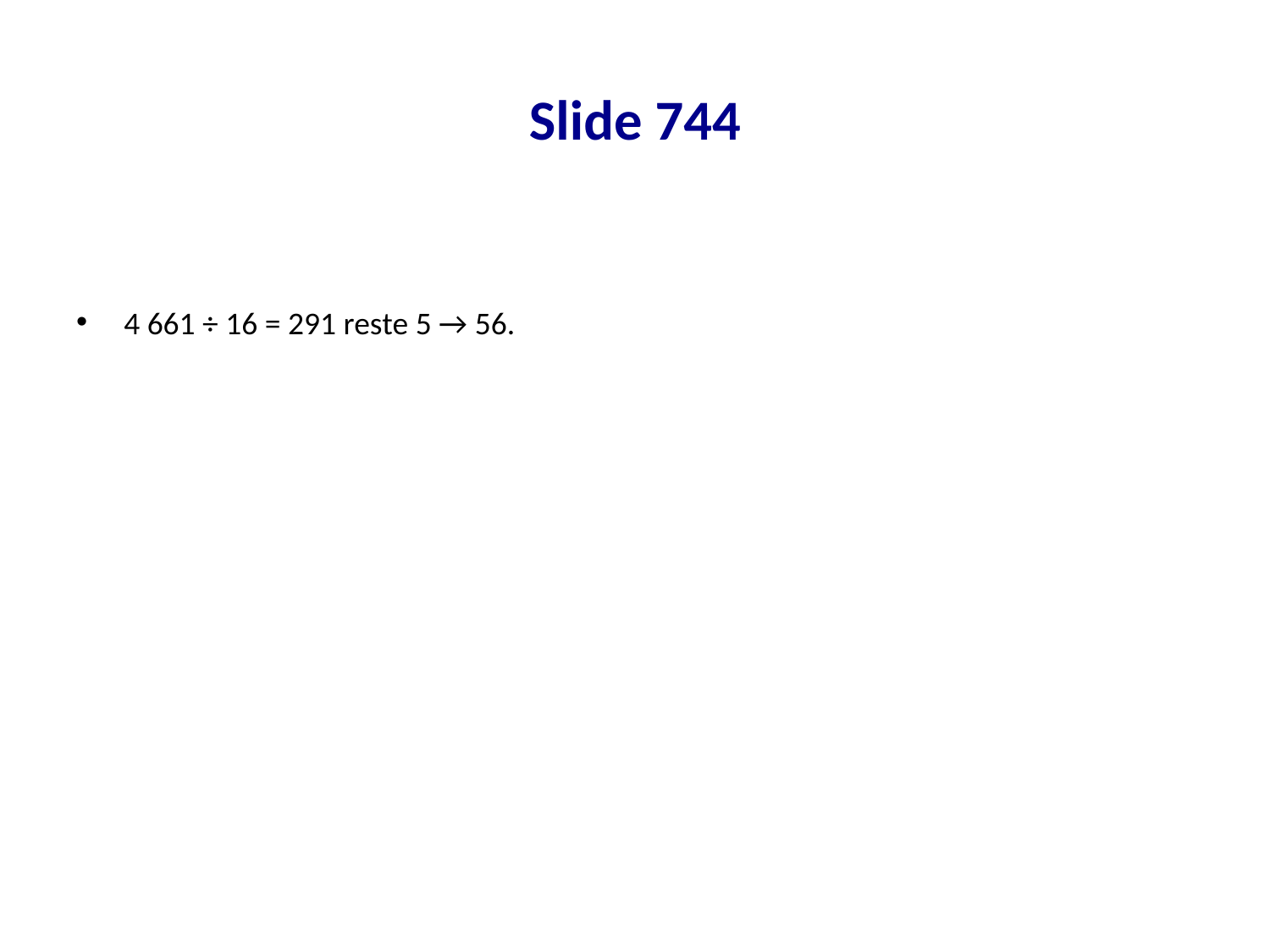

# Slide 744

4 661 ÷ 16 = 291 reste 5 → 56.